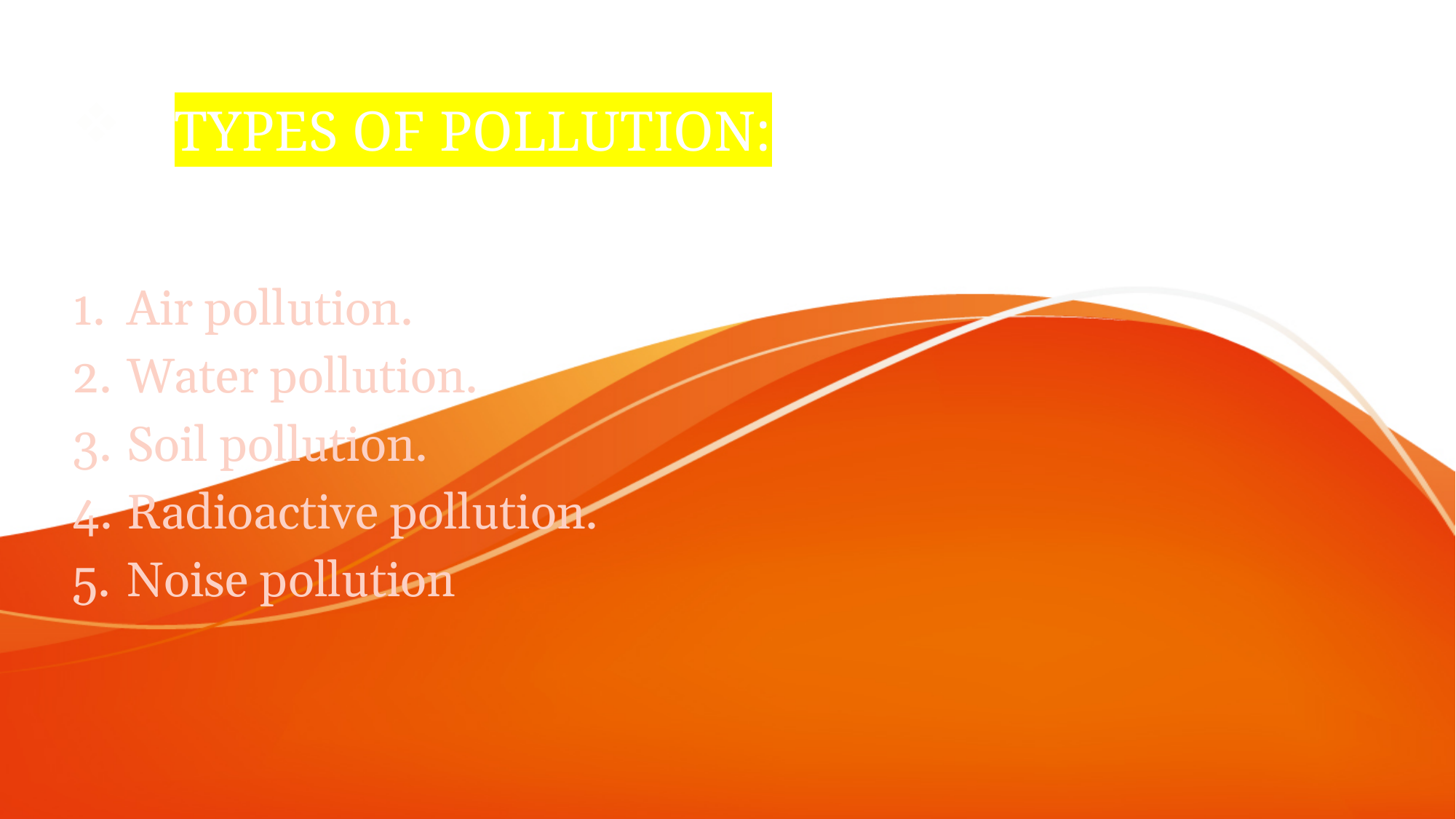

# TYPES OF POLLUTION:
Air pollution.
Water pollution.
Soil pollution.
Radioactive pollution.
Noise pollution